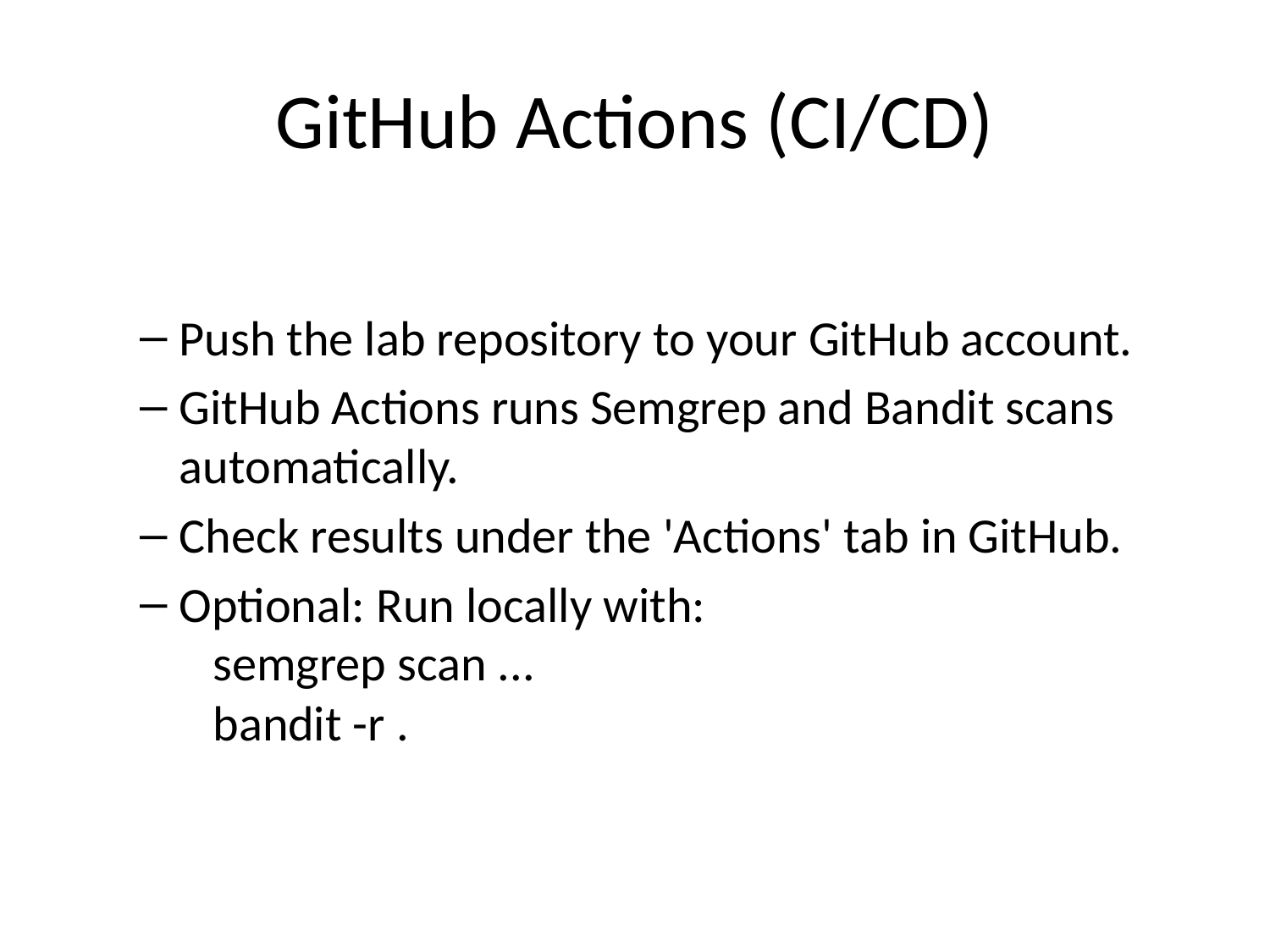

# GitHub Actions (CI/CD)

Push the lab repository to your GitHub account.
GitHub Actions runs Semgrep and Bandit scans automatically.
Check results under the 'Actions' tab in GitHub.
Optional: Run locally with:
   semgrep scan ...
   bandit -r .